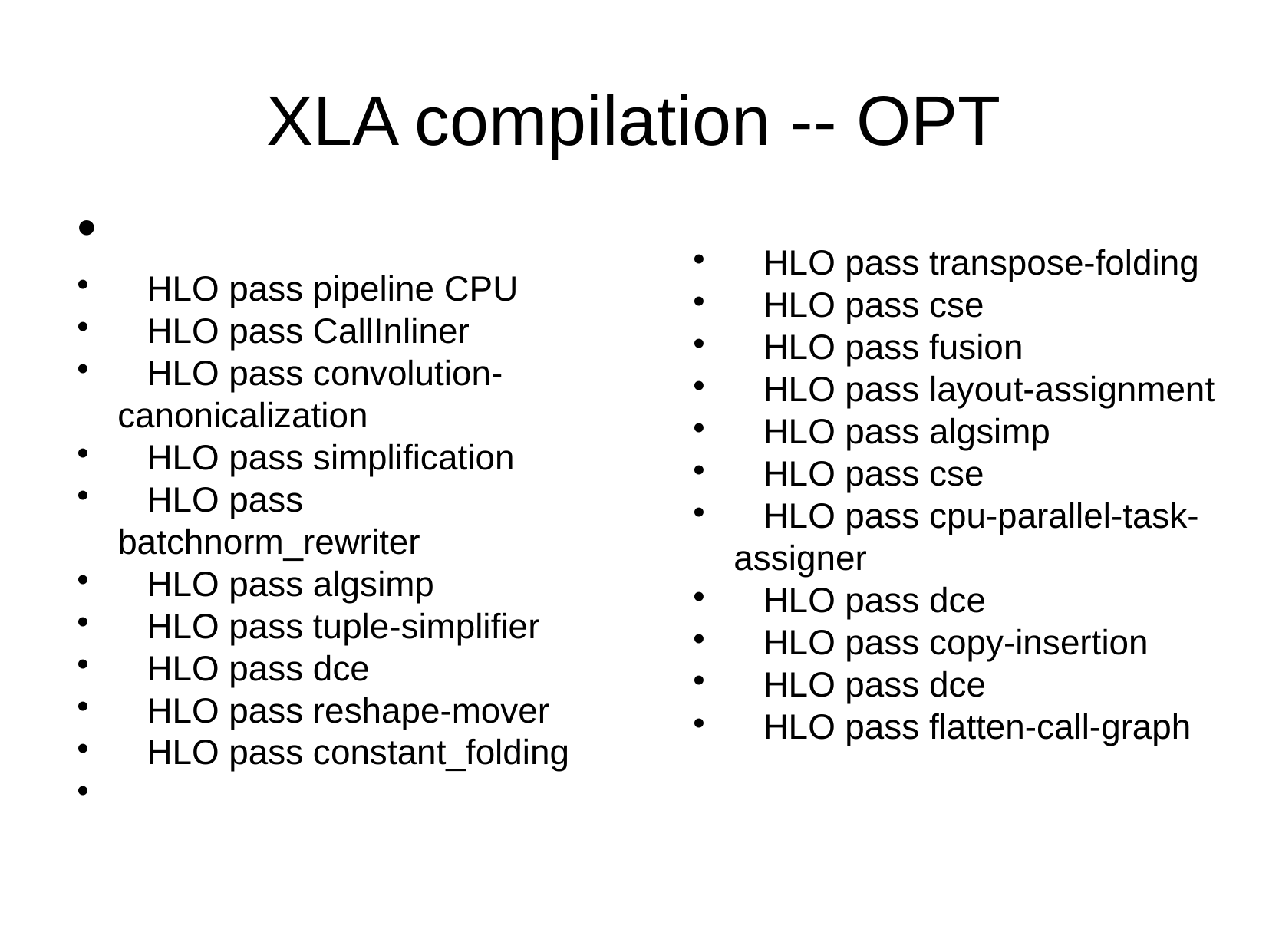

XLA compilation -- OPT

   HLO pass pipeline CPU
   HLO pass CallInliner
   HLO pass convolution-canonicalization
   HLO pass simplification
   HLO pass batchnorm_rewriter
   HLO pass algsimp
   HLO pass tuple-simplifier
   HLO pass dce
   HLO pass reshape-mover
   HLO pass constant_folding

   HLO pass transpose-folding
   HLO pass cse
   HLO pass fusion
   HLO pass layout-assignment
   HLO pass algsimp
   HLO pass cse
   HLO pass cpu-parallel-task-assigner
   HLO pass dce
   HLO pass copy-insertion
   HLO pass dce
   HLO pass flatten-call-graph